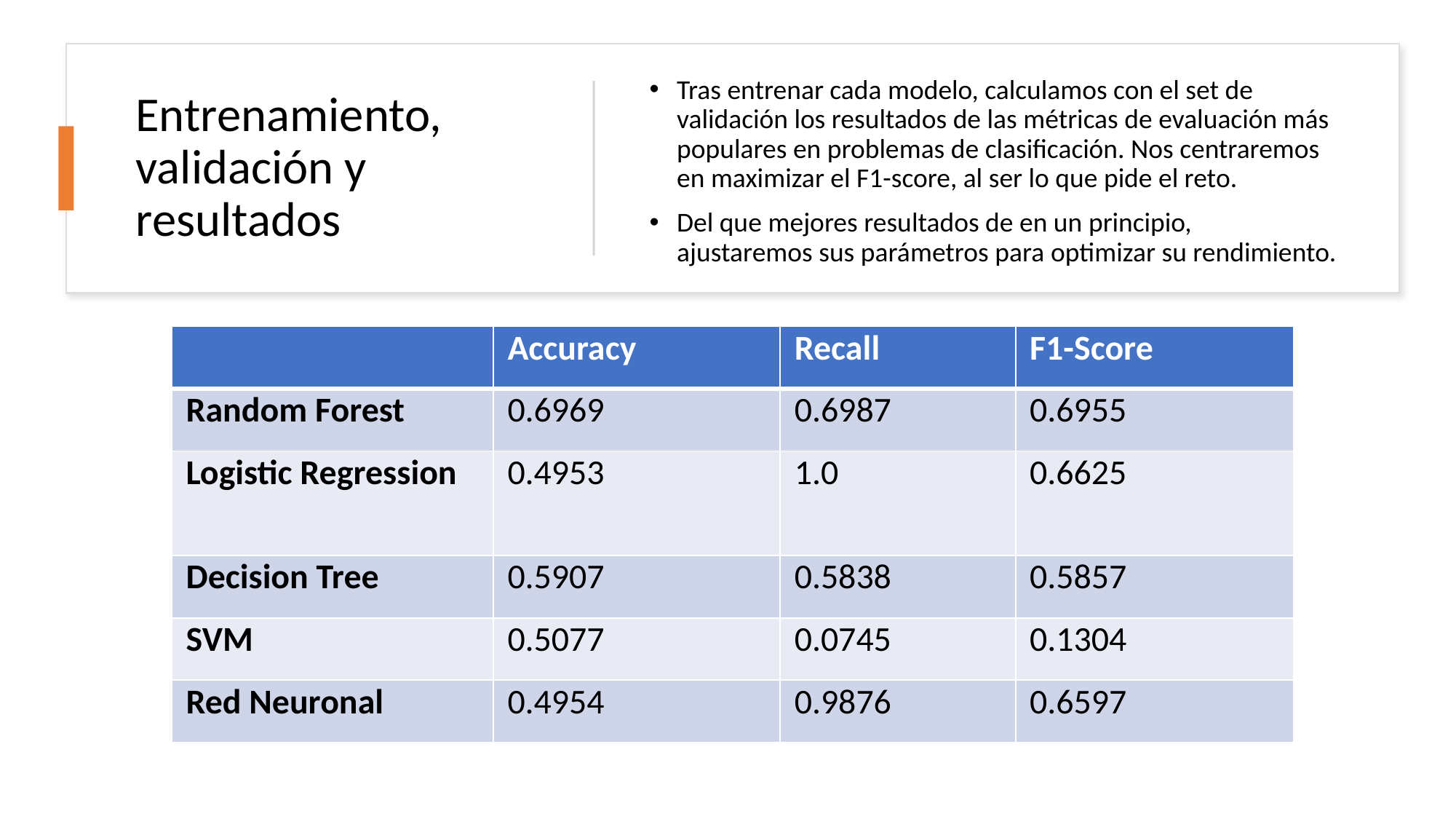

# Entrenamiento, validación y resultados
Tras entrenar cada modelo, calculamos con el set de validación los resultados de las métricas de evaluación más populares en problemas de clasificación. Nos centraremos en maximizar el F1-score, al ser lo que pide el reto.
Del que mejores resultados de en un principio, ajustaremos sus parámetros para optimizar su rendimiento.

|  | Accuracy | Recall | F1-Score |
| --- | --- | --- | --- |
| Random Forest | 0.6969 | 0.6987 | 0.6955 |
| Logistic Regression | 0.4953 | 1.0 | 0.6625 |
| Decision Tree | 0.5907 | 0.5838 | 0.5857 |
| SVM | 0.5077 | 0.0745 | 0.1304 |
| Red Neuronal | 0.4954 | 0.9876 | 0.6597 |